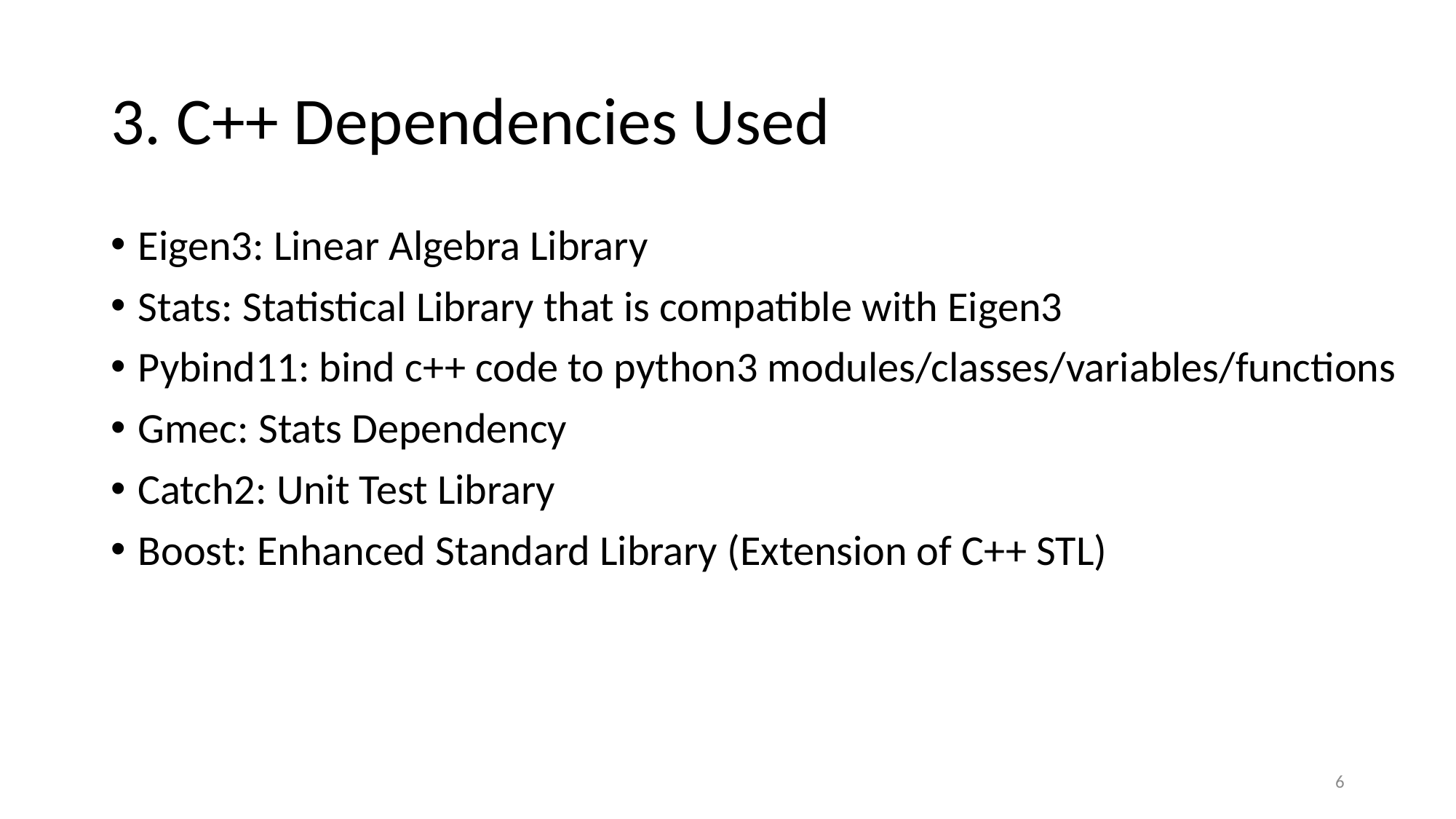

# 3. C++ Dependencies Used
Eigen3: Linear Algebra Library
Stats: Statistical Library that is compatible with Eigen3
Pybind11: bind c++ code to python3 modules/classes/variables/functions
Gmec: Stats Dependency
Catch2: Unit Test Library
Boost: Enhanced Standard Library (Extension of C++ STL)

6